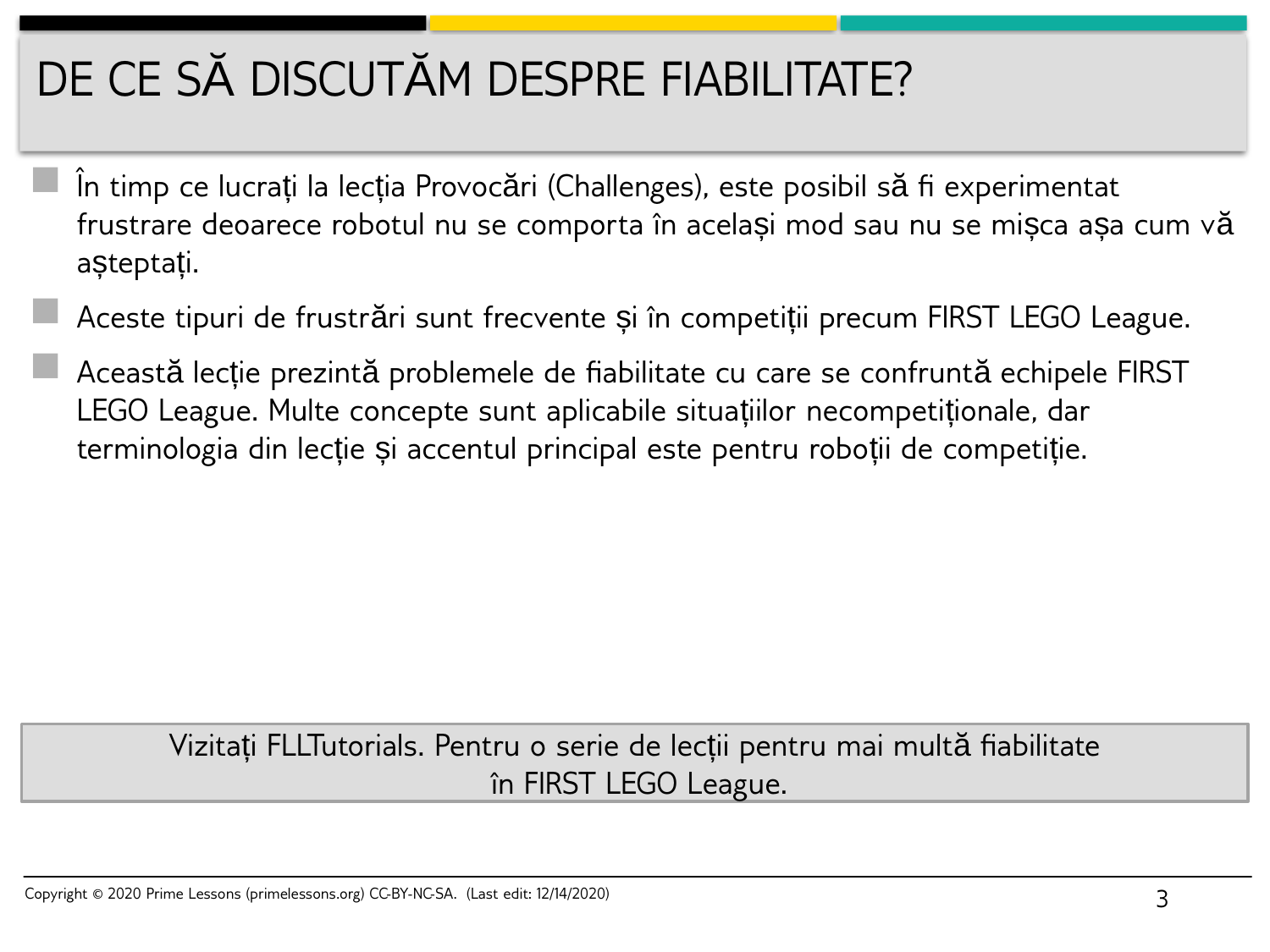

# De ce să discutăm despre fiabilitate?
În timp ce lucrați la lecția Provocări (Challenges), este posibil să fi experimentat frustrare deoarece robotul nu se comporta în același mod sau nu se mișca așa cum vă așteptați.
Aceste tipuri de frustrări sunt frecvente și în competiții precum FIRST LEGO League.
Această lecție prezintă problemele de fiabilitate cu care se confruntă echipele FIRST LEGO League. Multe concepte sunt aplicabile situațiilor necompetiționale, dar terminologia din lecție și accentul principal este pentru roboții de competiție.
Vizitați FLLTutorials. Pentru o serie de lecții pentru mai multă fiabilitate
 în FIRST LEGO League.
3
Copyright © 2020 Prime Lessons (primelessons.org) CC-BY-NC-SA.  (Last edit: 12/14/2020)